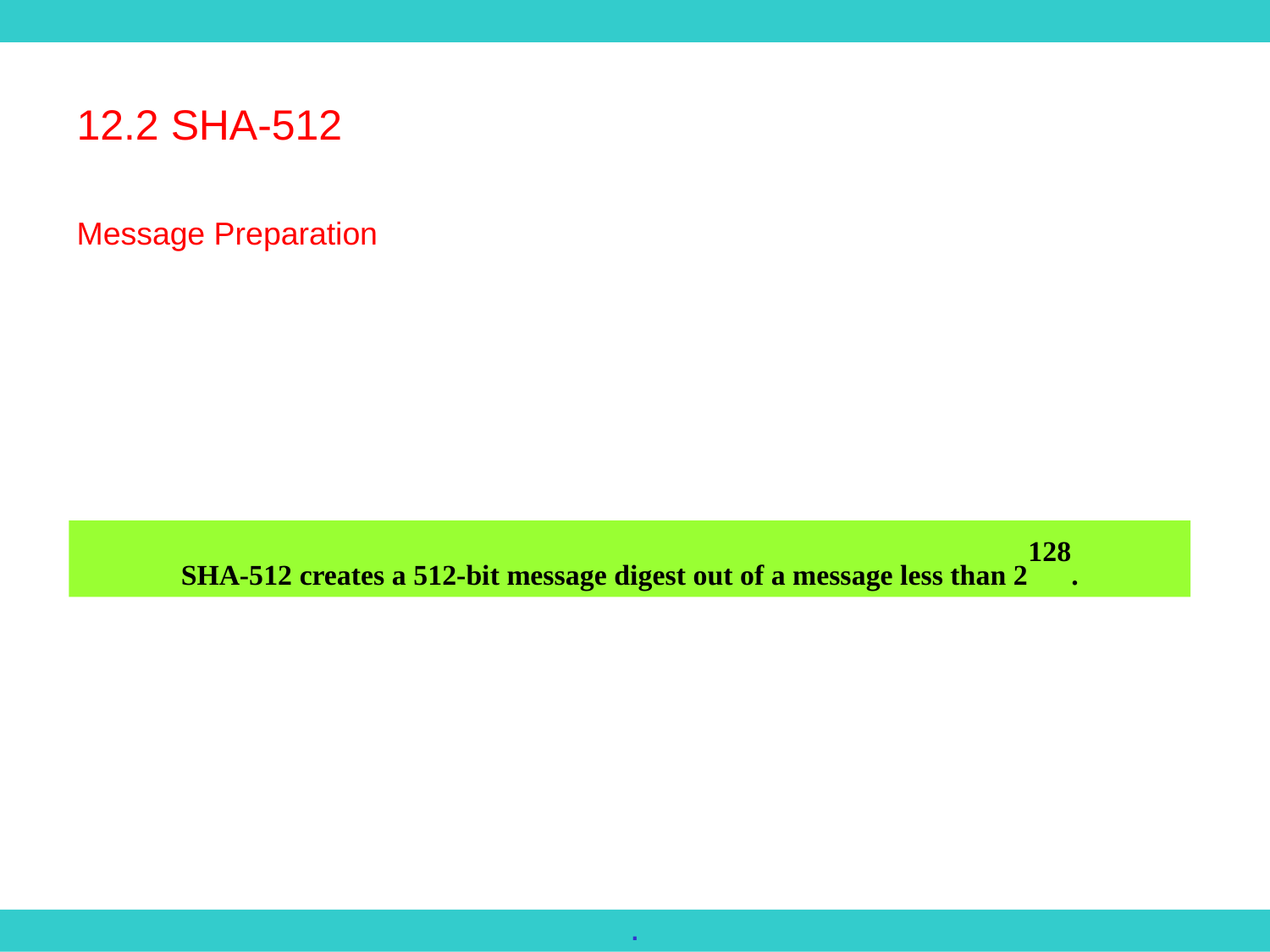

12.2 SHA-512
Message Preparation
SHA-512 creates a 512-bit message digest out of a message less than 2128.
.